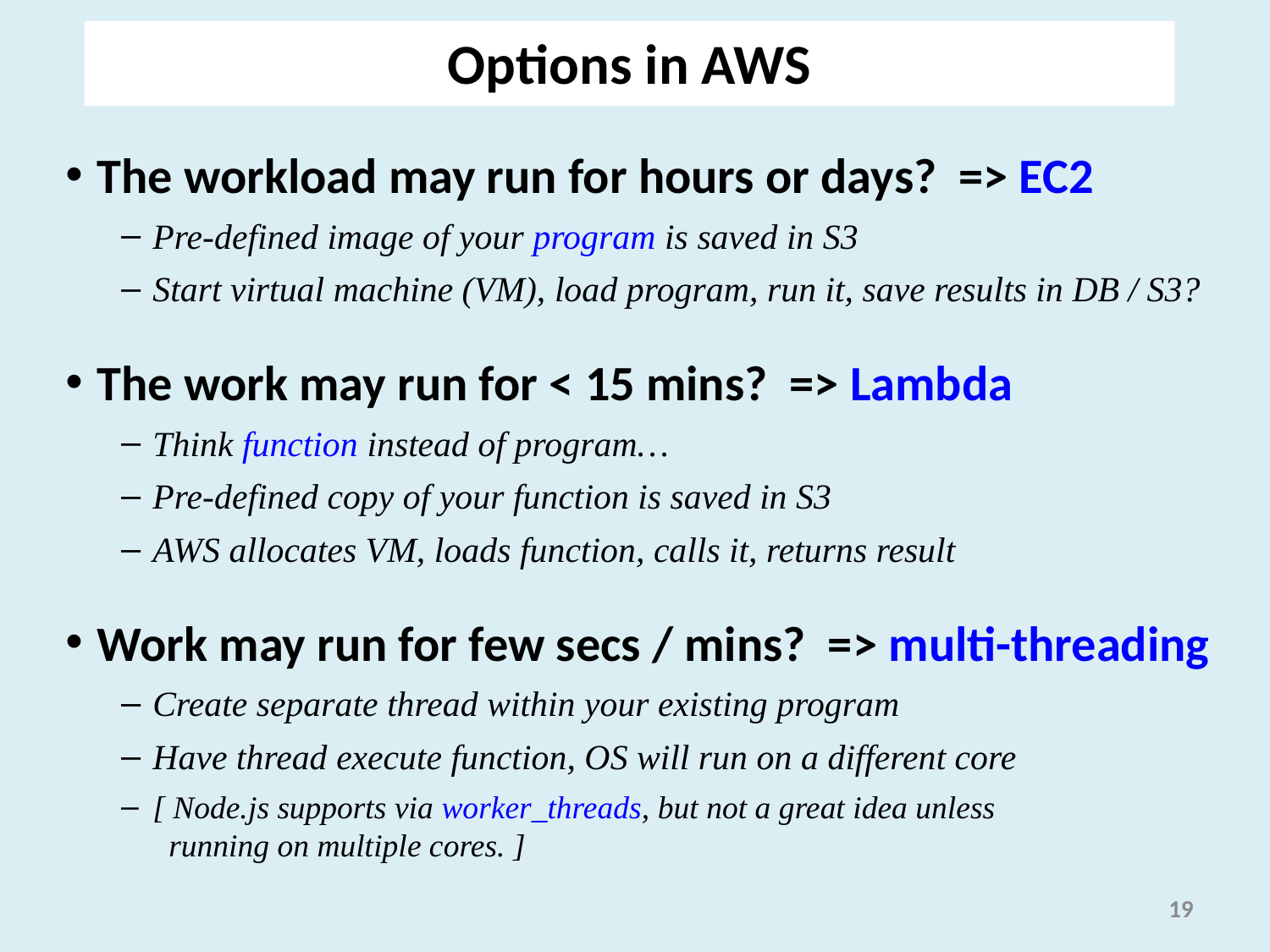

Options in AWS
The workload may run for hours or days?  => EC2
Pre-defined image of your program is saved in S3
Start virtual machine (VM), load program, run it, save results in DB / S3?
The work may run for < 15 mins?  => Lambda
Think function instead of program…
Pre-defined copy of your function is saved in S3
AWS allocates VM, loads function, calls it, returns result
Work may run for few secs / mins?  => multi-threading
Create separate thread within your existing program
Have thread execute function, OS will run on a different core
[ Node.js supports via worker_threads, but not a great idea unless
  running on multiple cores. ]
19